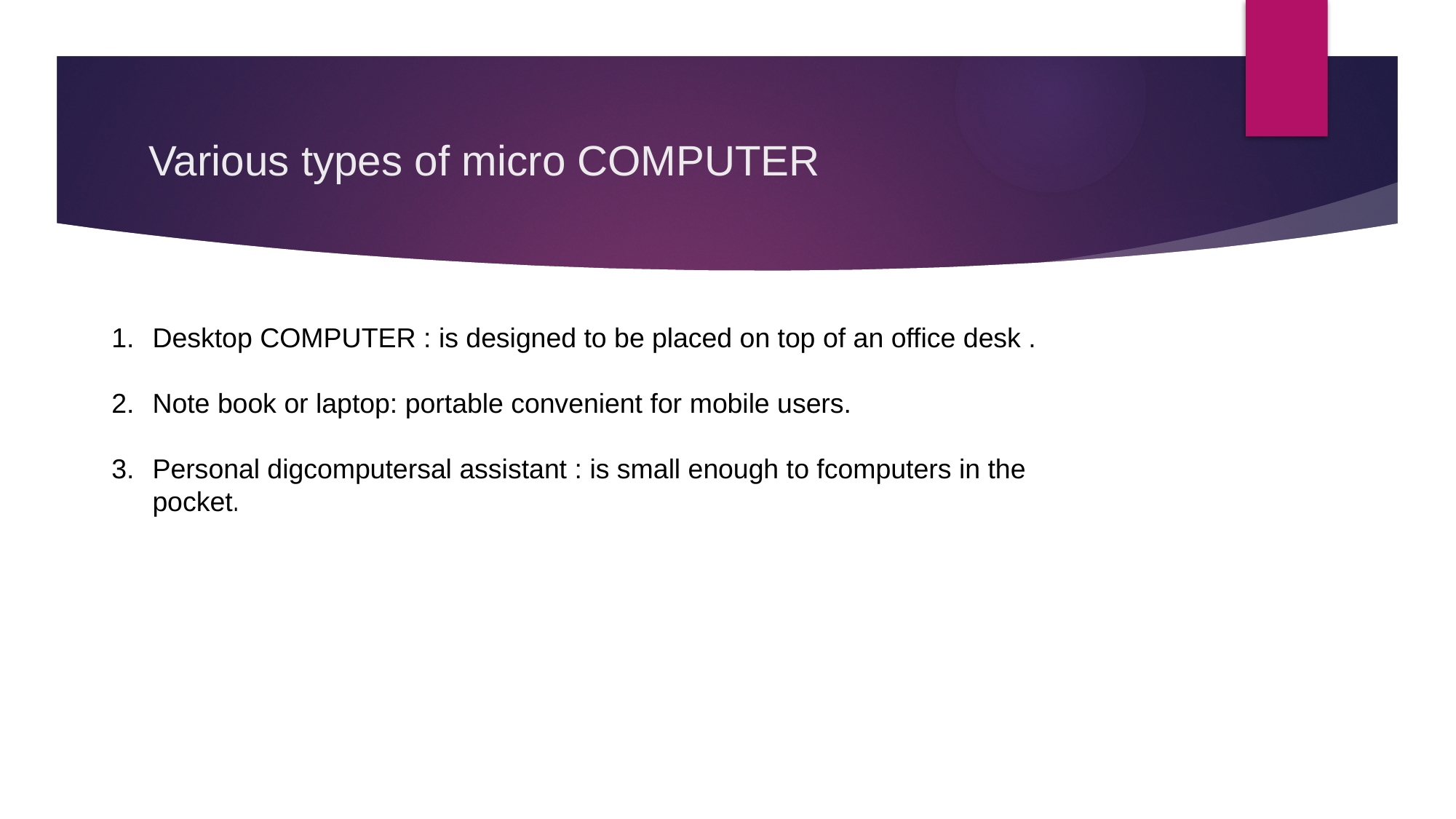

# Various types of micro COMPUTER
Desktop COMPUTER : is designed to be placed on top of an office desk .

Note book or laptop: portable convenient for mobile users.

Personal digcomputersal assistant : is small enough to fcomputers in the pocket.